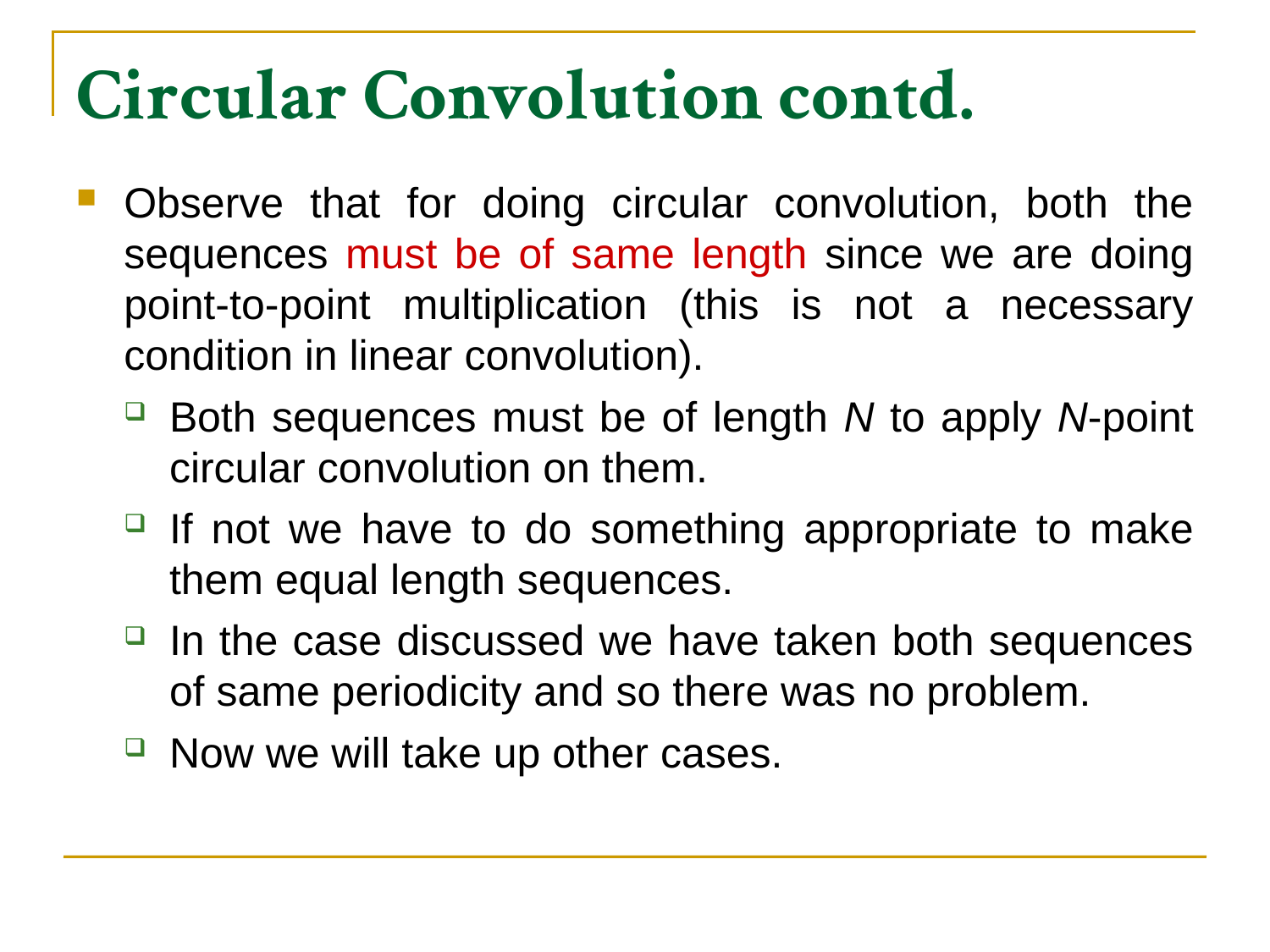

# Circular Convolution contd.
Observe that for doing circular convolution, both the sequences must be of same length since we are doing point-to-point multiplication (this is not a necessary condition in linear convolution).
Both sequences must be of length N to apply N-point circular convolution on them.
If not we have to do something appropriate to make them equal length sequences.
In the case discussed we have taken both sequences of same periodicity and so there was no problem.
Now we will take up other cases.